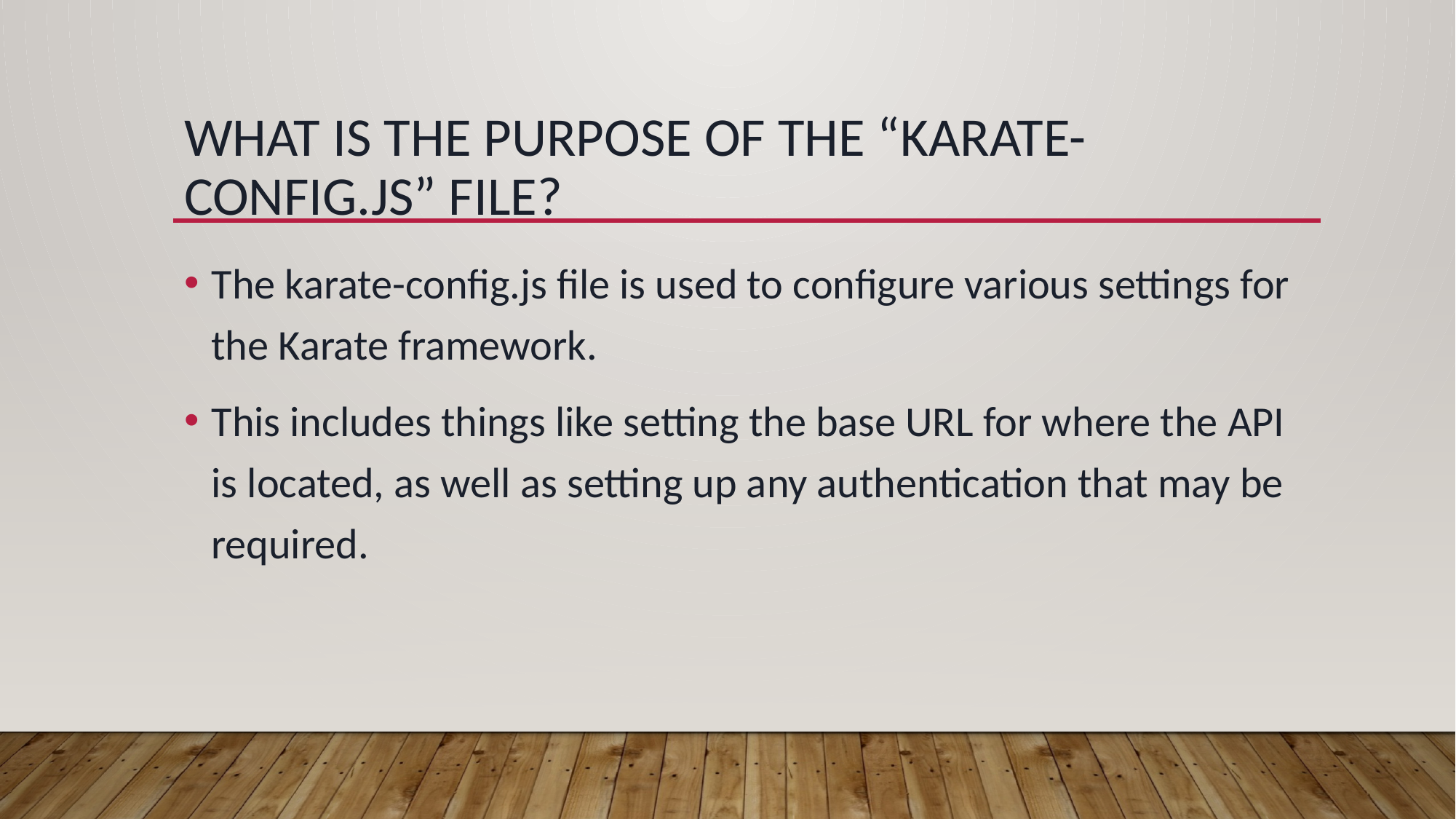

# What is the purpose of the “karate-config.js” file?
The karate-config.js file is used to configure various settings for the Karate framework.
This includes things like setting the base URL for where the API is located, as well as setting up any authentication that may be required.